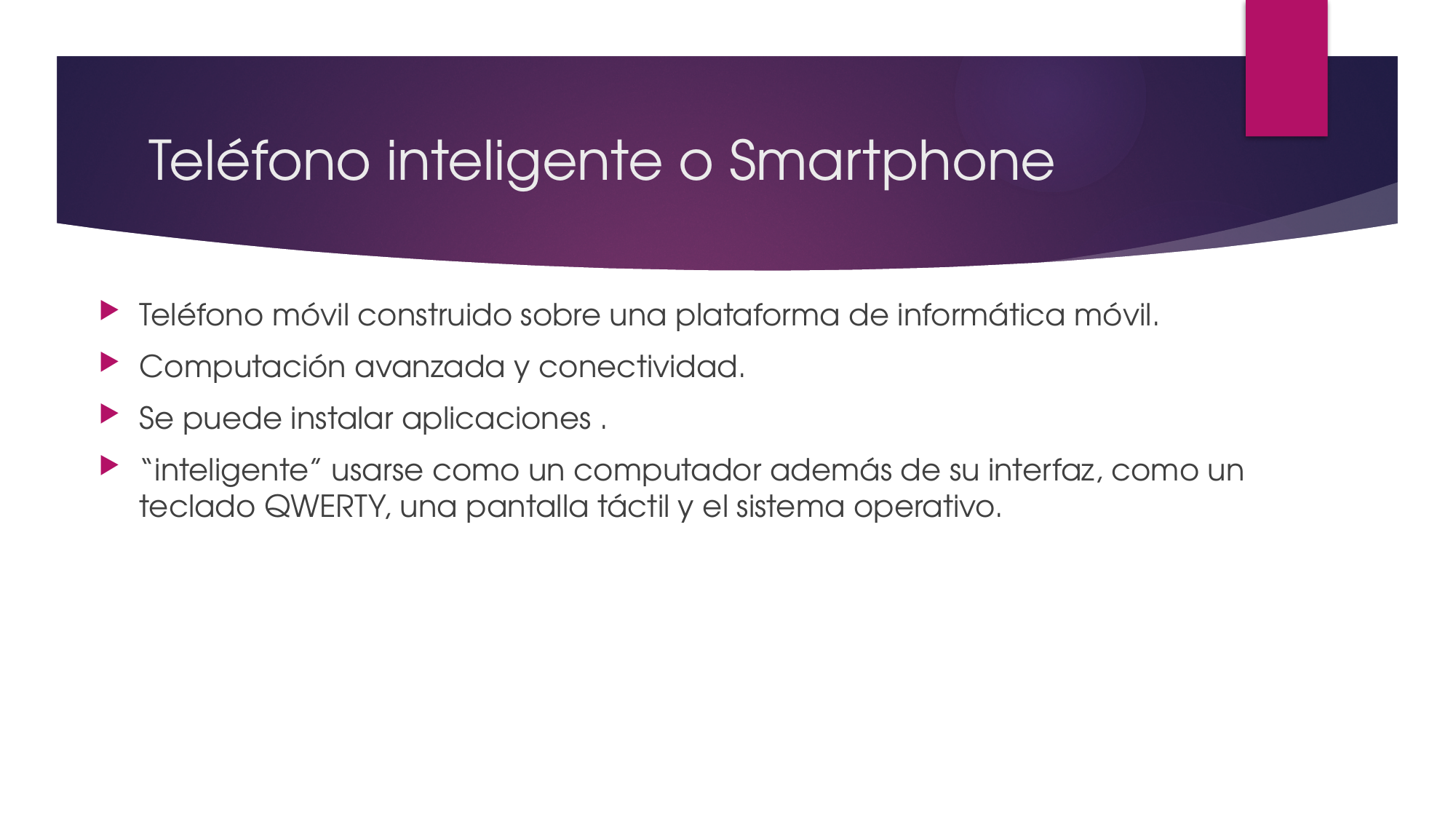

# Teléfono inteligente o Smartphone
Teléfono móvil construido sobre una plataforma de informática móvil.
Computación avanzada y conectividad.
Se puede instalar aplicaciones .
“inteligente” usarse como un computador además de su interfaz, como un teclado QWERTY, una pantalla táctil y el sistema operativo.